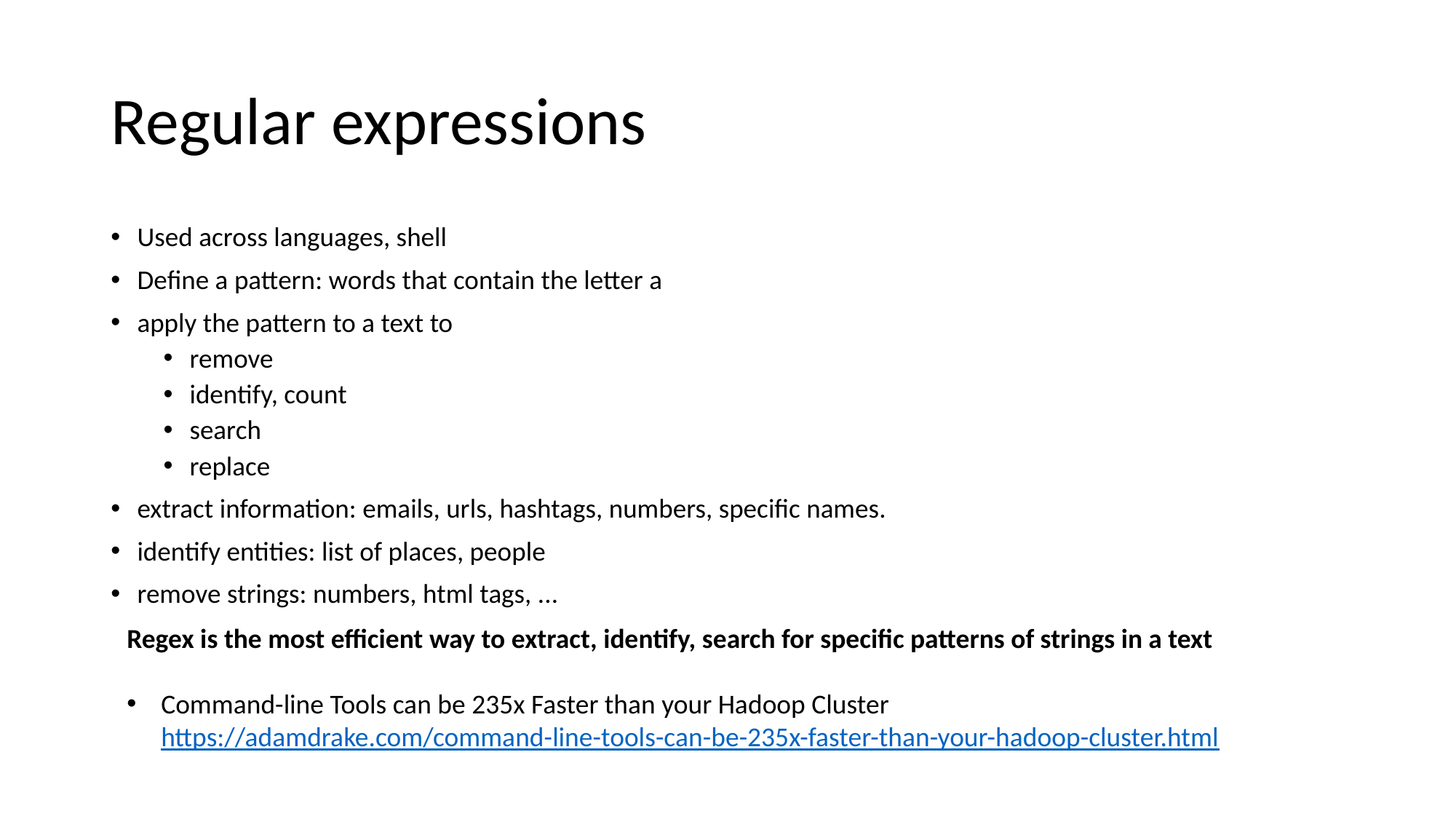

# Regular expressions
Used across languages, shell
Define a pattern: words that contain the letter a
apply the pattern to a text to
remove
identify, count
search
replace
extract information: emails, urls, hashtags, numbers, specific names.
identify entities: list of places, people
remove strings: numbers, html tags, ...

Regex is the most efficient way to extract, identify, search for specific patterns of strings in a text

Command-line Tools can be 235x Faster than your Hadoop Cluster
https://adamdrake.com/command-line-tools-can-be-235x-faster-than-your-hadoop-cluster.html